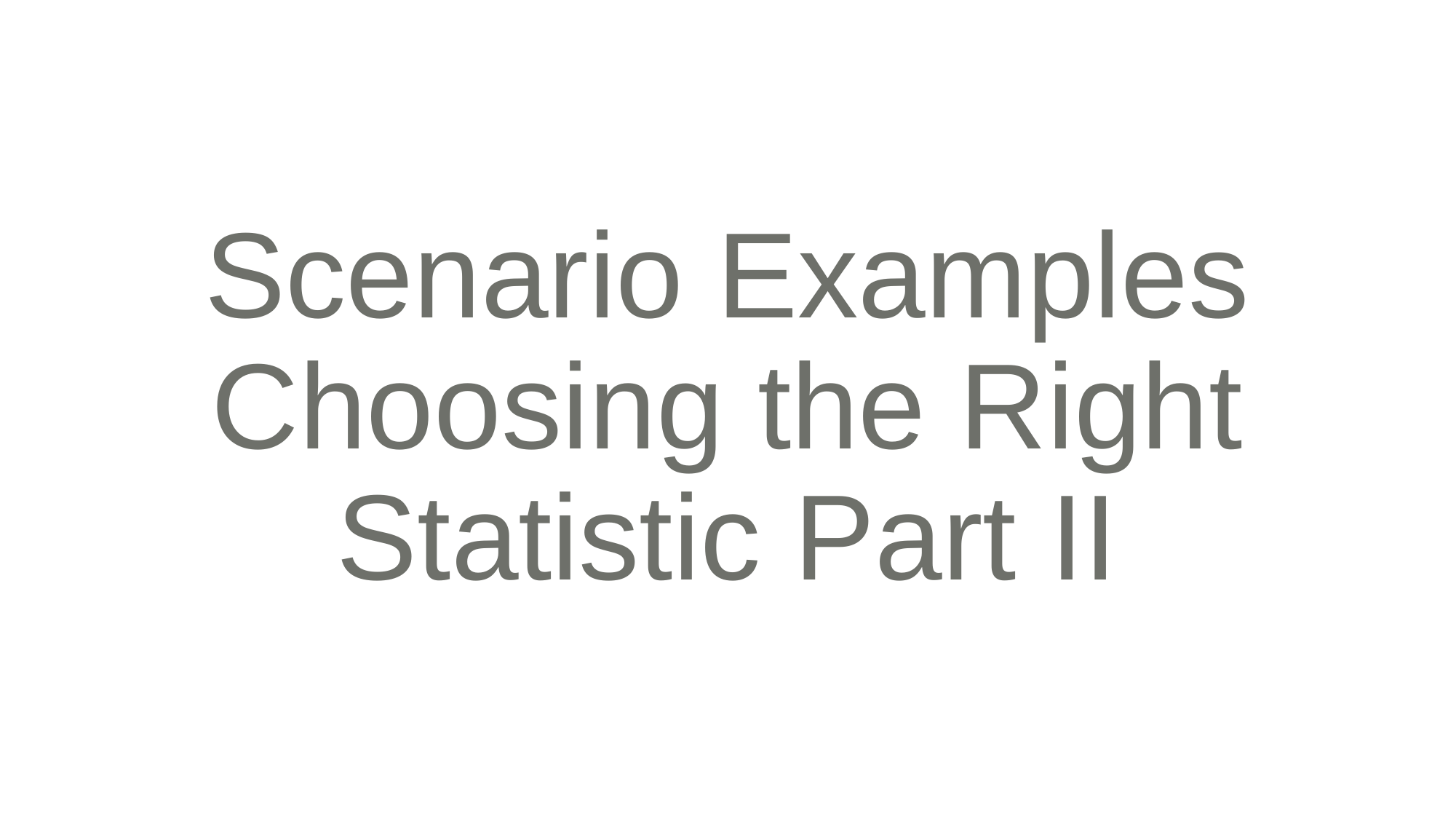

# Scenario Examples Choosing the Right Statistic Part II